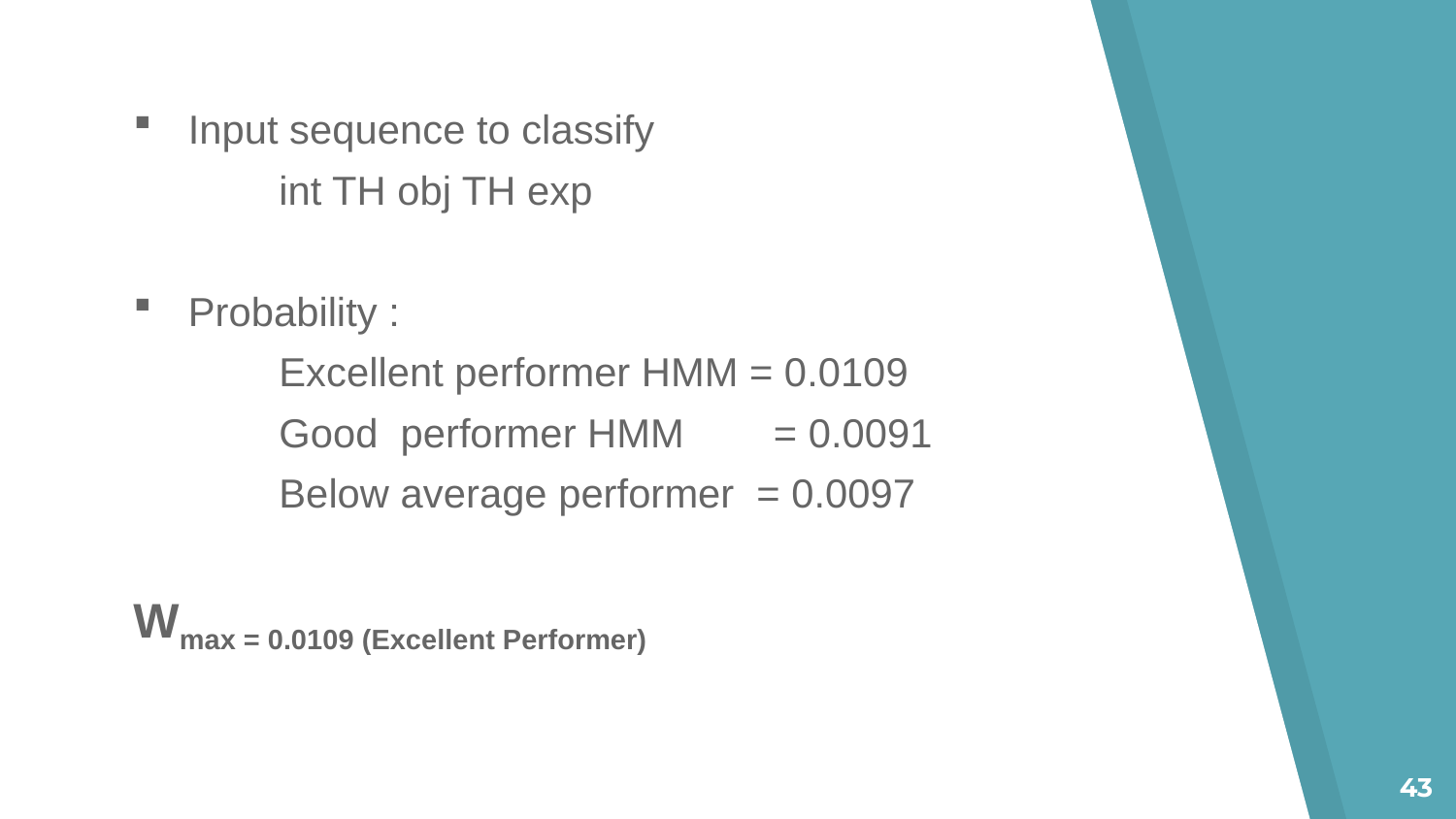

Input sequence to classify
	int TH obj TH exp

Probability :
	Excellent performer HMM = 0.0109
	Good  performer HMM        = 0.0091
	Below average performer  = 0.0097

Wmax = 0.0109 (Excellent Performer)

43